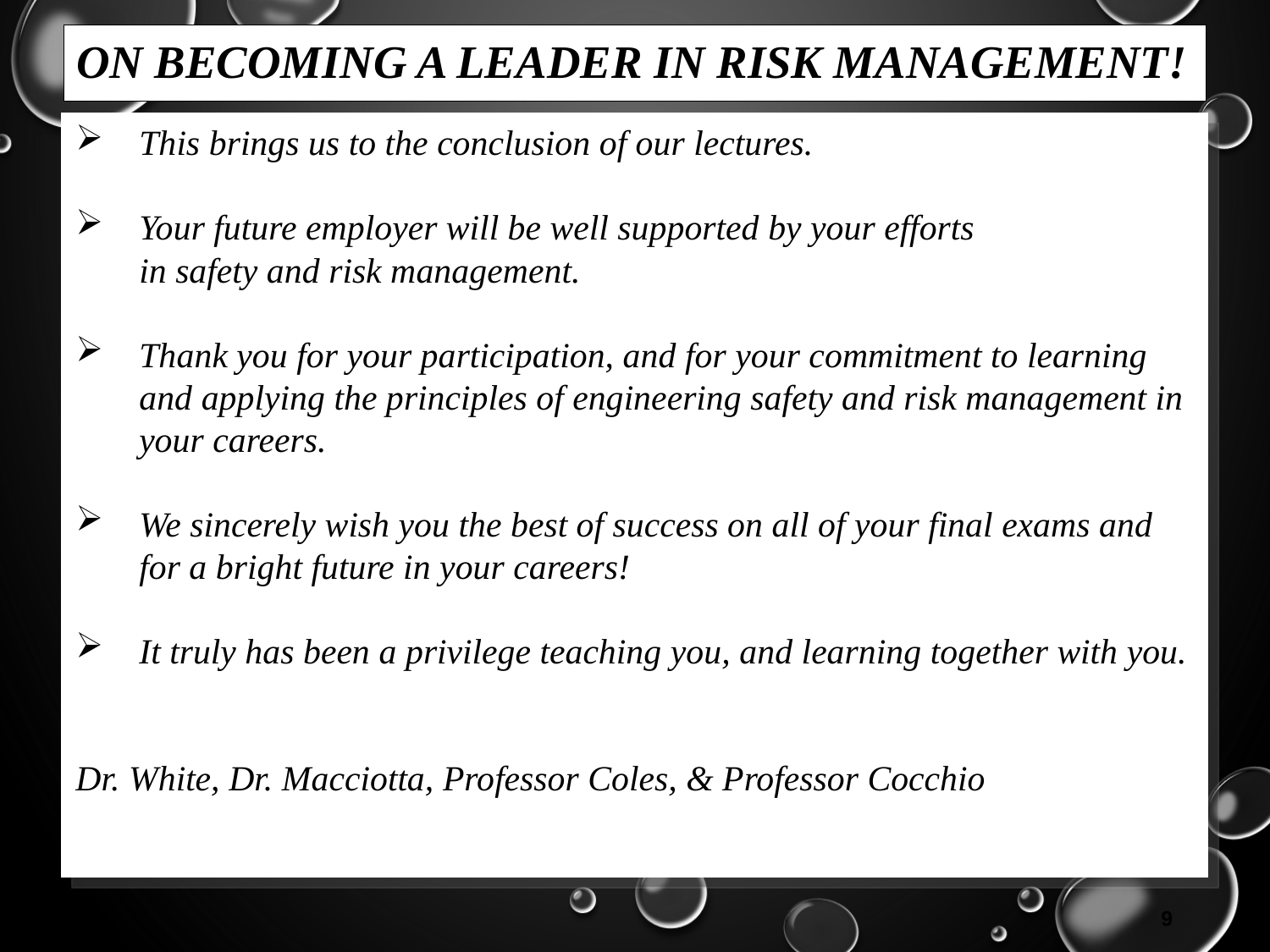

On Becoming a Leader in Risk Management!
This brings us to the conclusion of our lectures.

Your future employer will be well supported by your efforts
in safety and risk management.

Thank you for your participation, and for your commitment to learning and applying the principles of engineering safety and risk management in your careers.

We sincerely wish you the best of success on all of your final exams and for a bright future in your careers!

It truly has been a privilege teaching you, and learning together with you.

Dr. White, Dr. Macciotta, Professor Coles, & Professor Cocchio

9